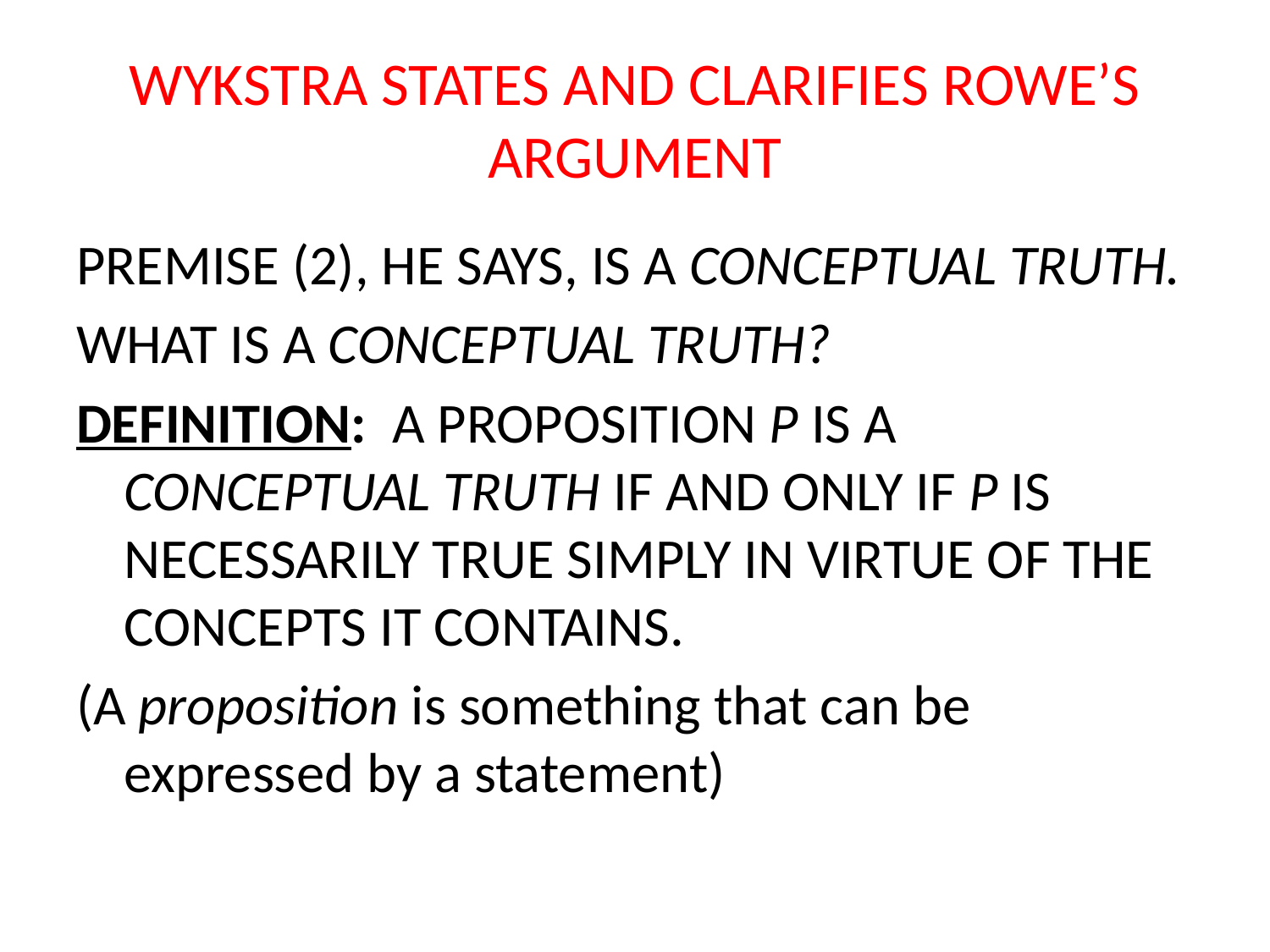

# WYKSTRA STATES AND CLARIFIES ROWE’S ARGUMENT
PREMISE (2), HE SAYS, IS A CONCEPTUAL TRUTH.
WHAT IS A CONCEPTUAL TRUTH?
DEFINITION:  A PROPOSITION P IS A CONCEPTUAL TRUTH IF AND ONLY IF P IS NECESSARILY TRUE SIMPLY IN VIRTUE OF THE CONCEPTS IT CONTAINS.
(A proposition is something that can be expressed by a statement)